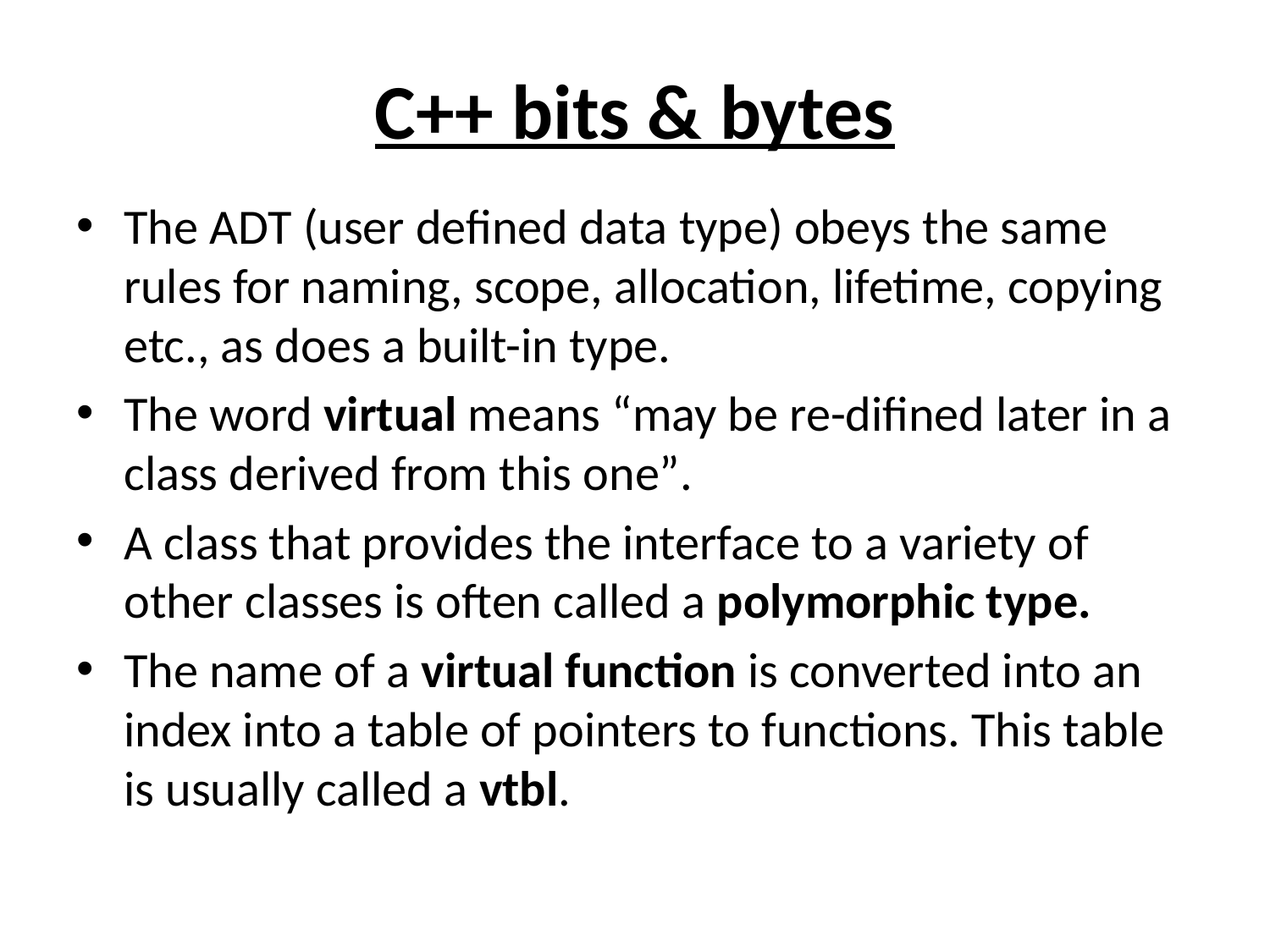

# C++ bits & bytes
The ADT (user defined data type) obeys the same rules for naming, scope, allocation, lifetime, copying etc., as does a built-in type.
The word virtual means “may be re-difined later in a class derived from this one”.
A class that provides the interface to a variety of other classes is often called a polymorphic type.
The name of a virtual function is converted into an index into a table of pointers to functions. This table is usually called a vtbl.